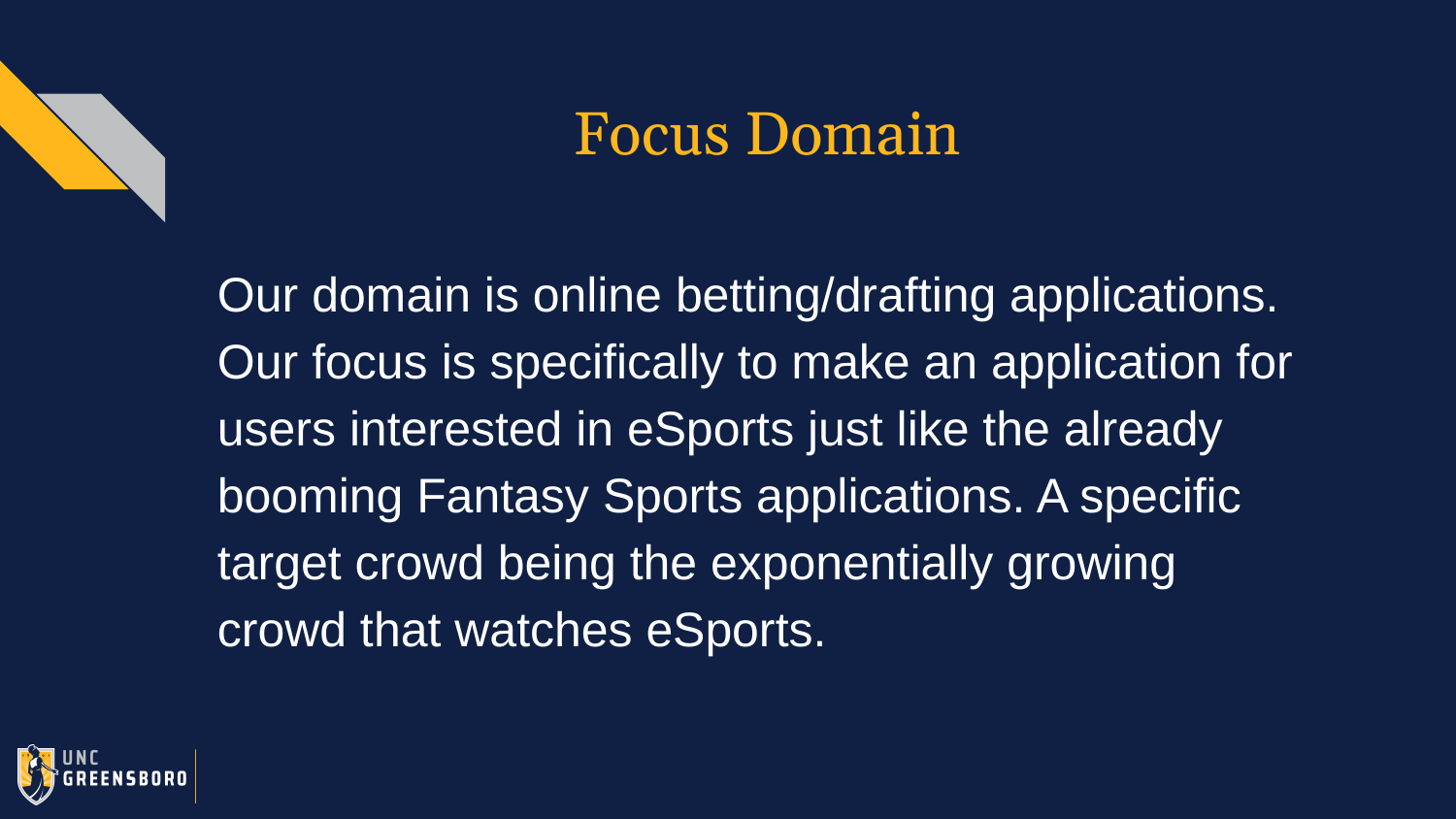

# Focus Domain
Our domain is online betting/drafting applications. Our focus is specifically to make an application for users interested in eSports just like the already booming Fantasy Sports applications. A specific target crowd being the exponentially growing crowd that watches eSports.